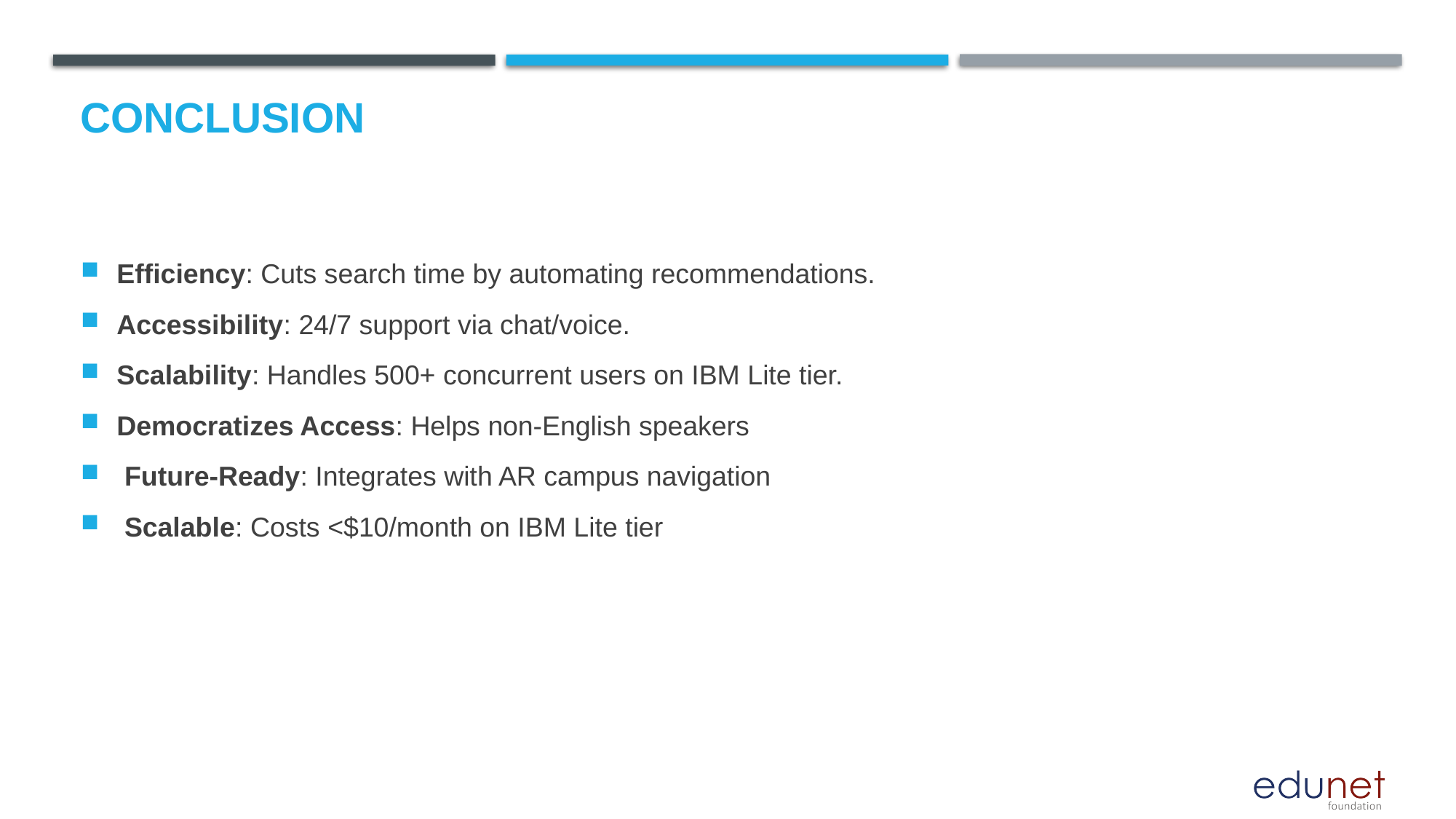

# Conclusion
Efficiency: Cuts search time by automating recommendations.
Accessibility: 24/7 support via chat/voice.
Scalability: Handles 500+ concurrent users on IBM Lite tier.
Democratizes Access: Helps non-English speakers
 Future-Ready: Integrates with AR campus navigation
 Scalable: Costs <$10/month on IBM Lite tier